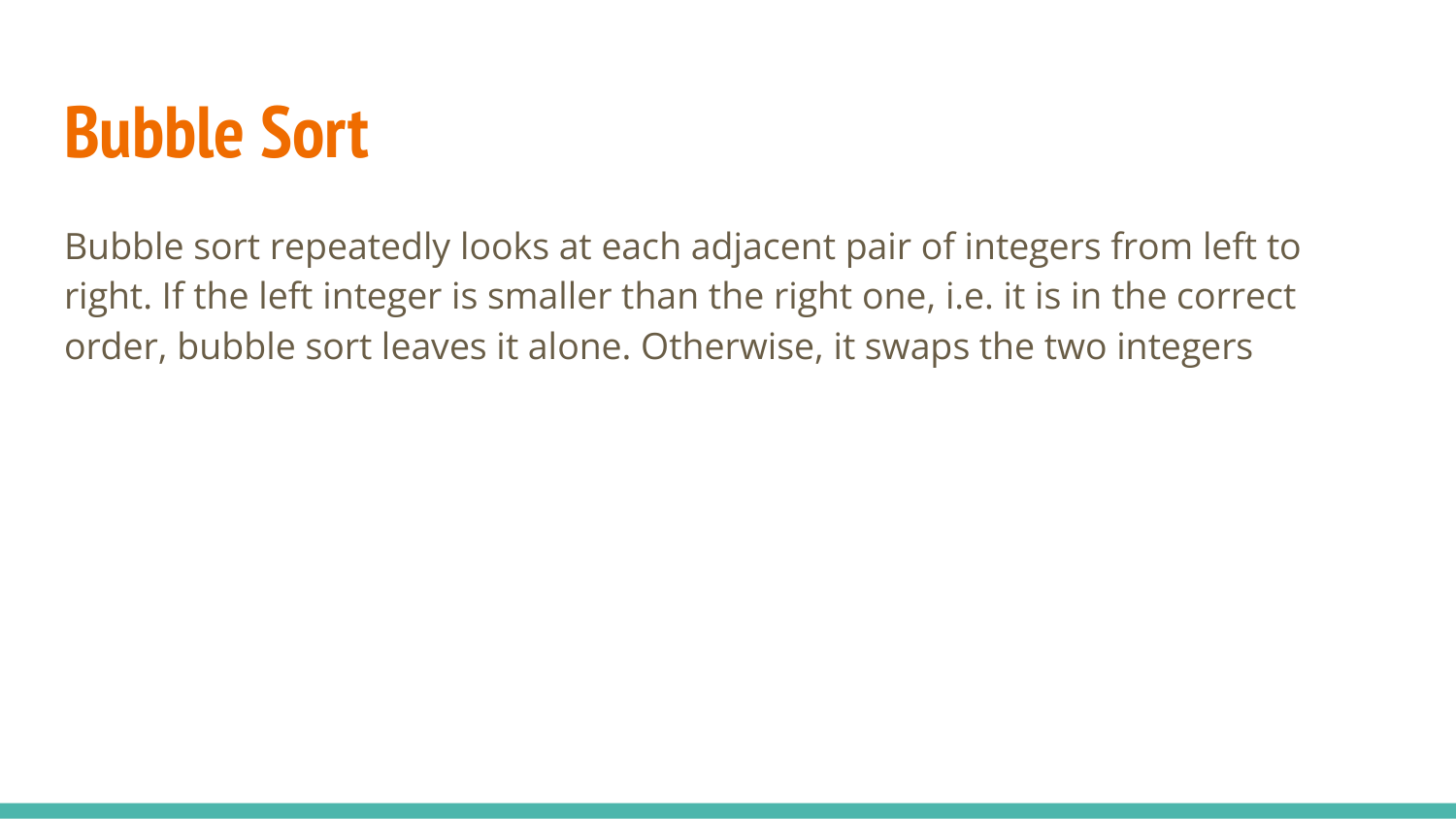

# Bubble Sort
Bubble sort repeatedly looks at each adjacent pair of integers from left to right. If the left integer is smaller than the right one, i.e. it is in the correct order, bubble sort leaves it alone. Otherwise, it swaps the two integers